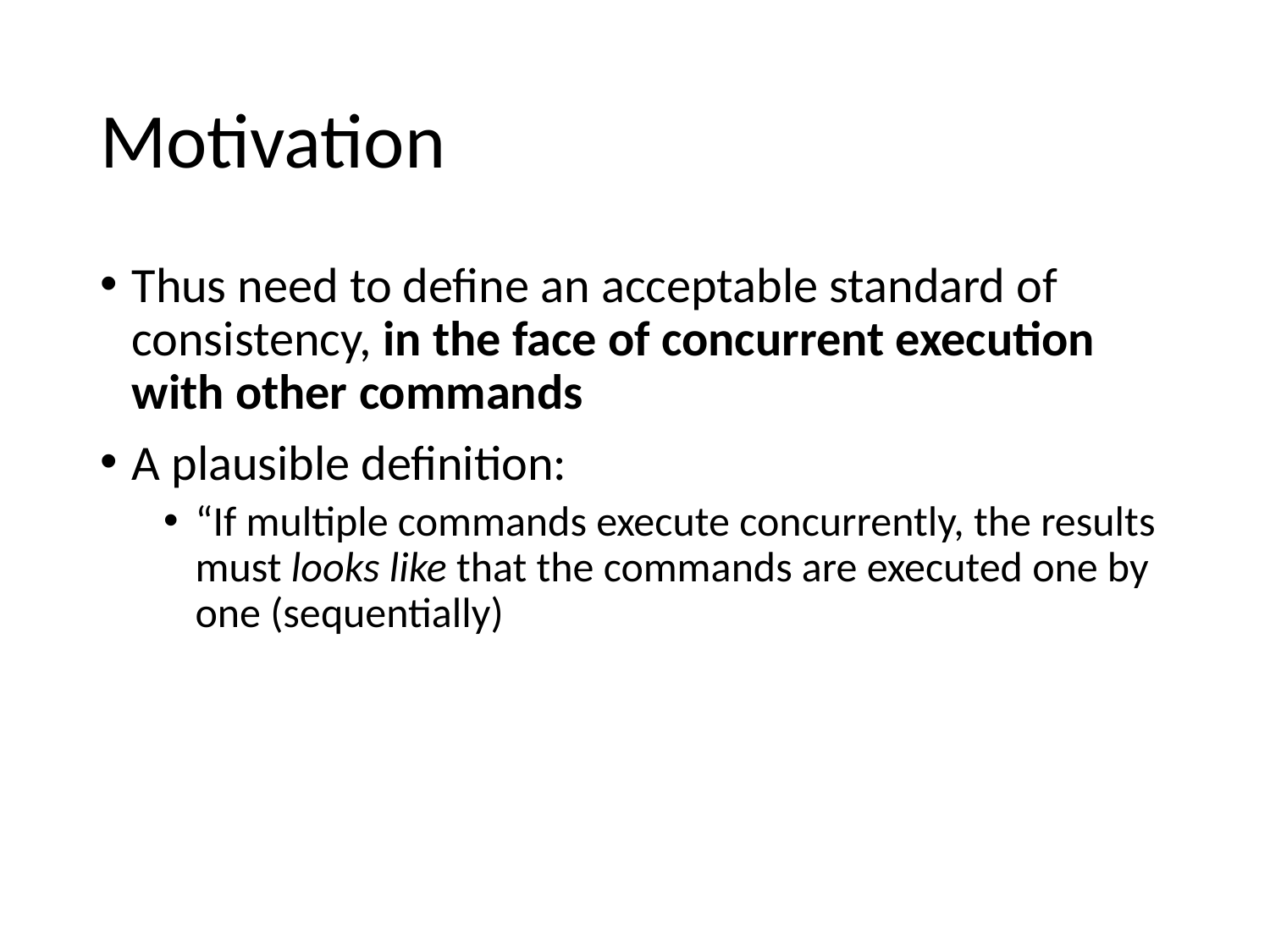

# Motivation
Thus need to define an acceptable standard of consistency, in the face of concurrent execution with other commands
A plausible definition:
“If multiple commands execute concurrently, the results must looks like that the commands are executed one by one (sequentially)